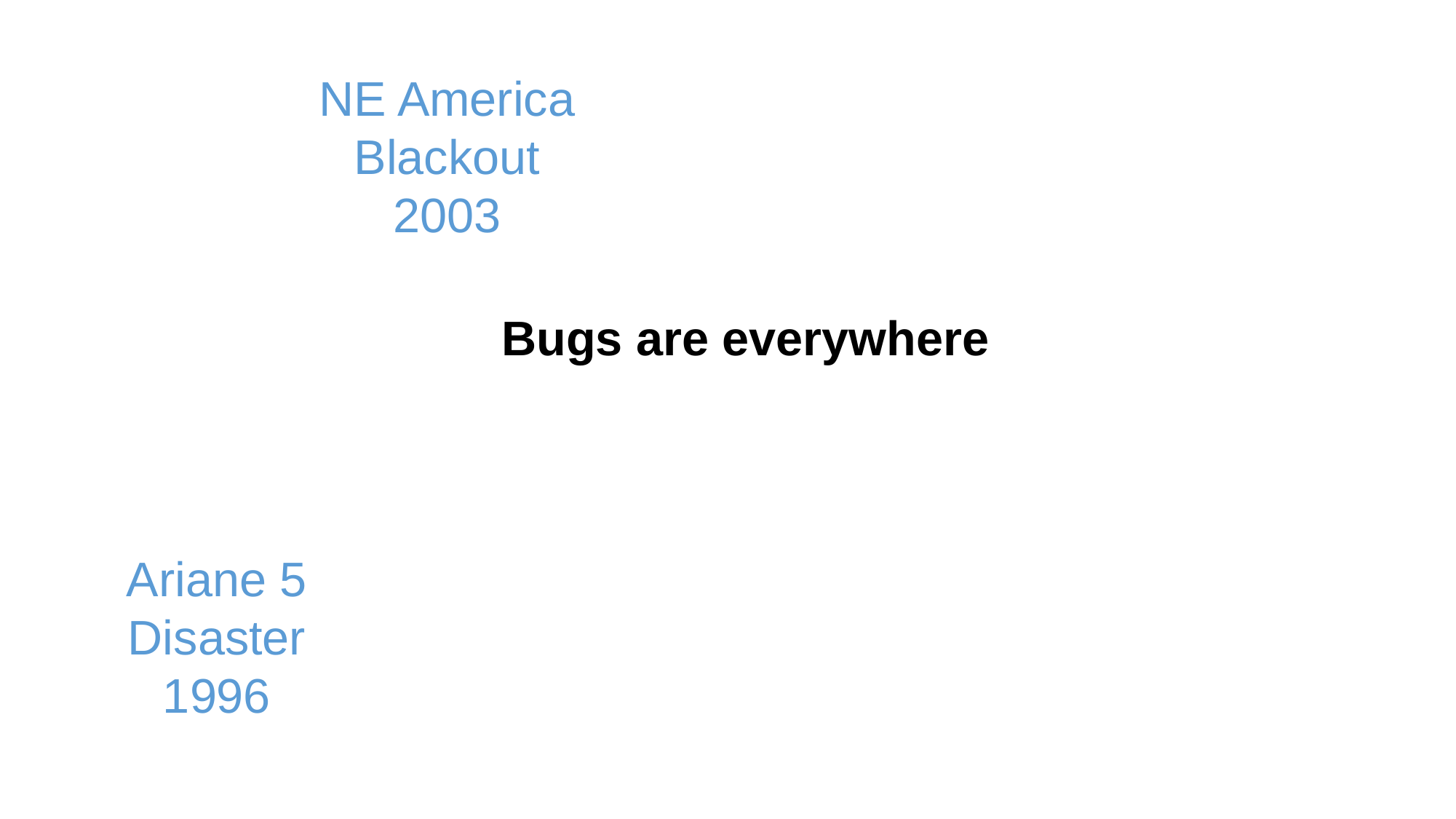

NE America
Blackout
2003
Bugs are everywhere
Ariane 5
Disaster
1996